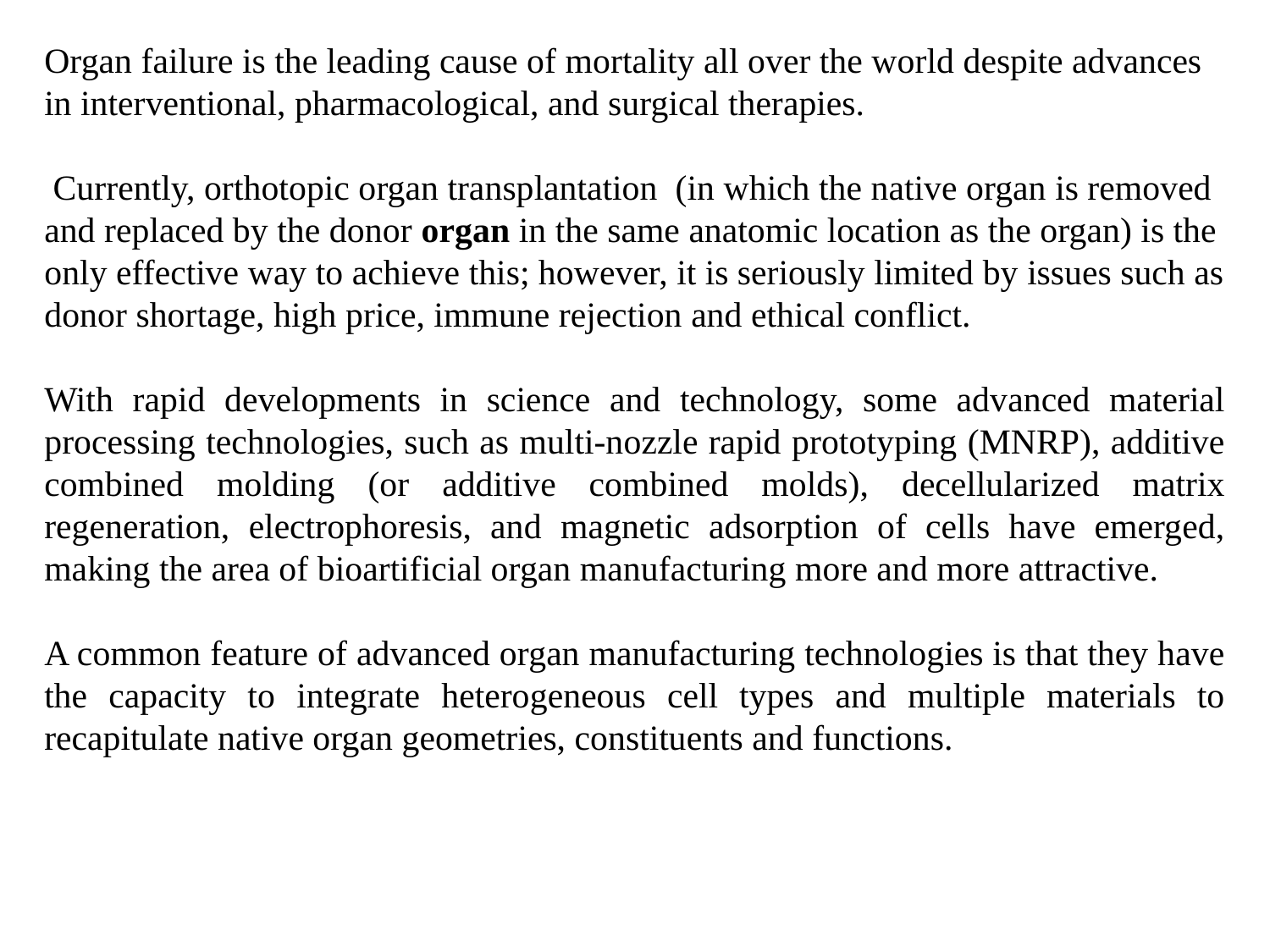

Organ failure is the leading cause of mortality all over the world despite advances in interventional, pharmacological, and surgical therapies.

 Currently, orthotopic organ transplantation  (in which the native organ is removed and replaced by the donor organ in the same anatomic location as the organ) is the only effective way to achieve this; however, it is seriously limited by issues such as donor shortage, high price, immune rejection and ethical conflict.

With rapid developments in science and technology, some advanced material processing technologies, such as multi-nozzle rapid prototyping (MNRP), additive combined molding (or additive combined molds), decellularized matrix regeneration, electrophoresis, and magnetic adsorption of cells have emerged, making the area of bioartificial organ manufacturing more and more attractive.

A common feature of advanced organ manufacturing technologies is that they have the capacity to integrate heterogeneous cell types and multiple materials to recapitulate native organ geometries, constituents and functions.